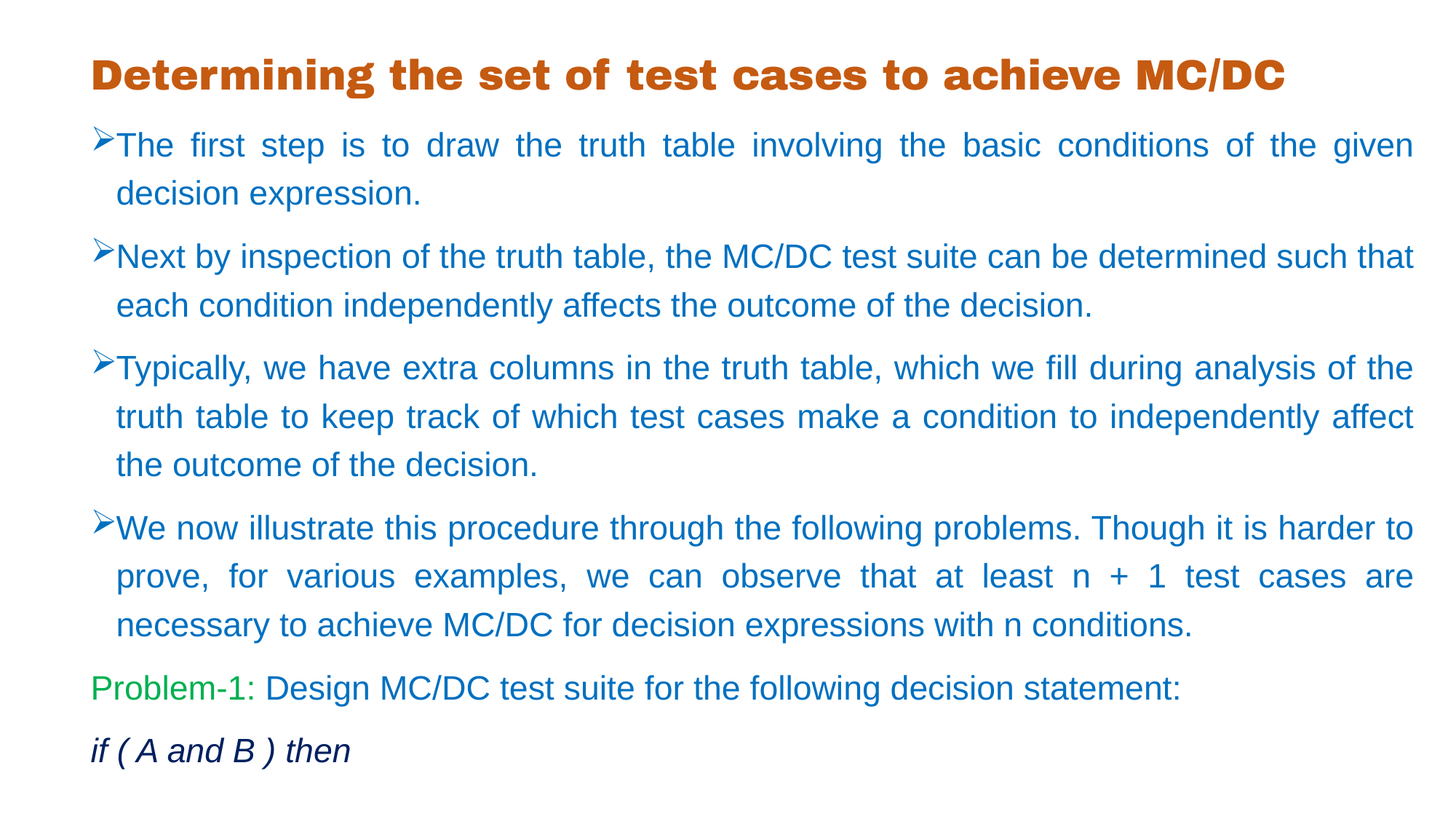

# Determining the set of test cases to achieve MC/DC
The first step is to draw the truth table involving the basic conditions of the given decision expression.
Next by inspection of the truth table, the MC/DC test suite can be determined such that each condition independently affects the outcome of the decision.
Typically, we have extra columns in the truth table, which we fill during analysis of the truth table to keep track of which test cases make a condition to independently affect the outcome of the decision.
We now illustrate this procedure through the following problems. Though it is harder to prove, for various examples, we can observe that at least n + 1 test cases are necessary to achieve MC/DC for decision expressions with n conditions.
Problem-1: Design MC/DC test suite for the following decision statement:
if ( A and B ) then